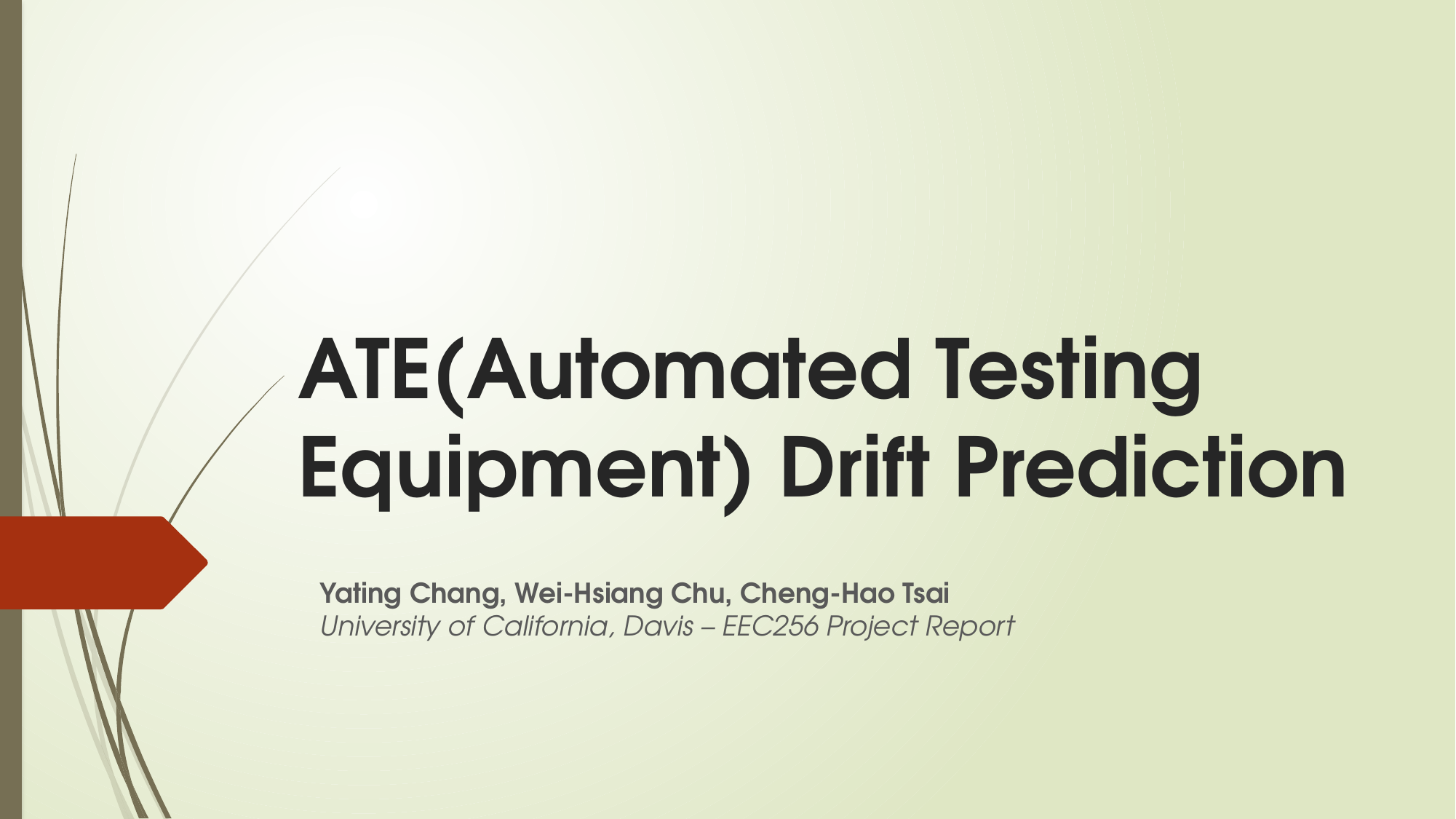

# ATE(Automated Testing Equipment) Drift Prediction
Yating Chang, Wei-Hsiang Chu, Cheng-Hao Tsai
University of California, Davis – EEC256 Project Report